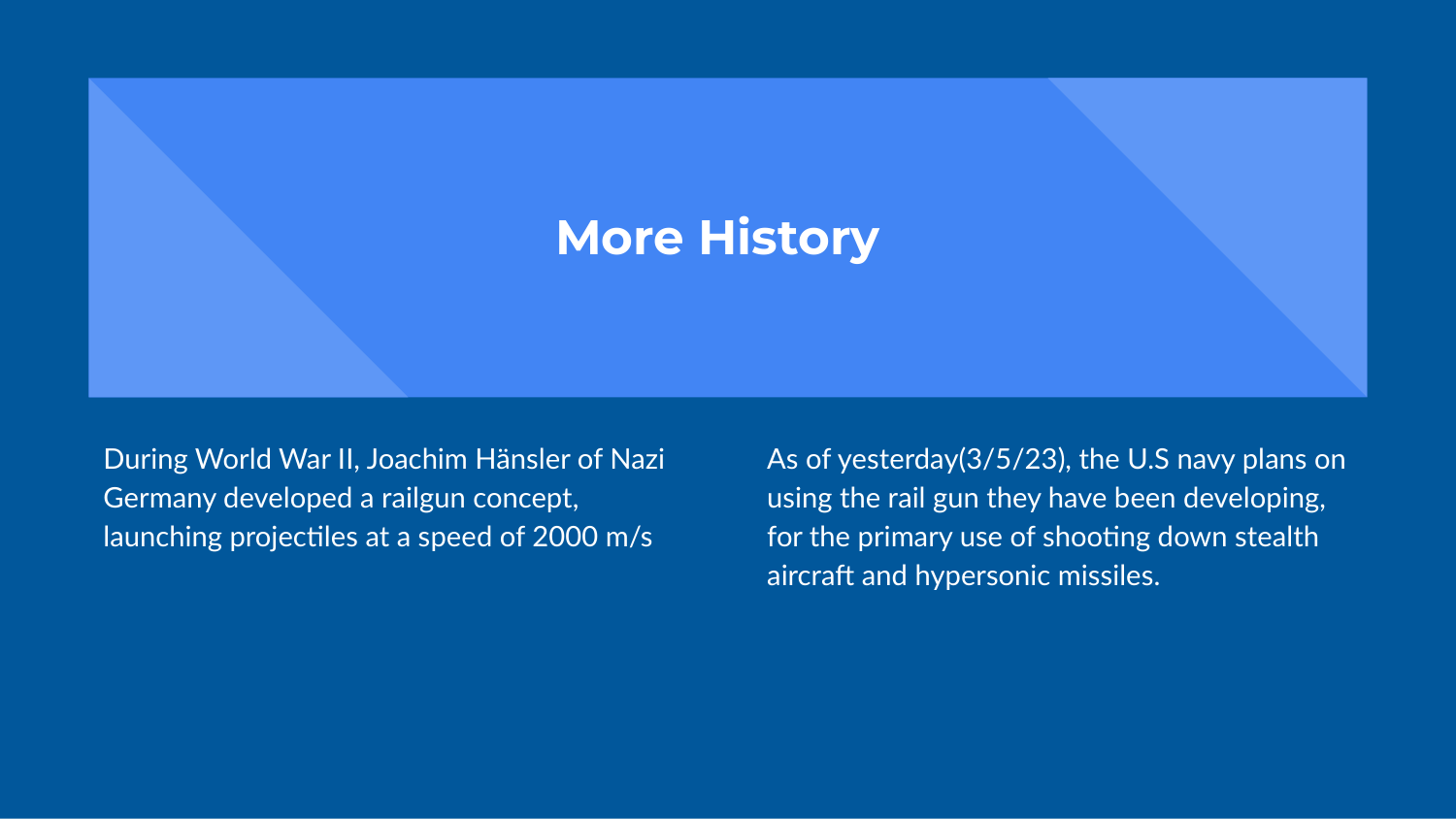

# More History
During World War II, Joachim Hänsler of Nazi Germany developed a railgun concept, launching projectiles at a speed of 2000 m/s
As of yesterday(3/5/23), the U.S navy plans on using the rail gun they have been developing, for the primary use of shooting down stealth aircraft and hypersonic missiles.